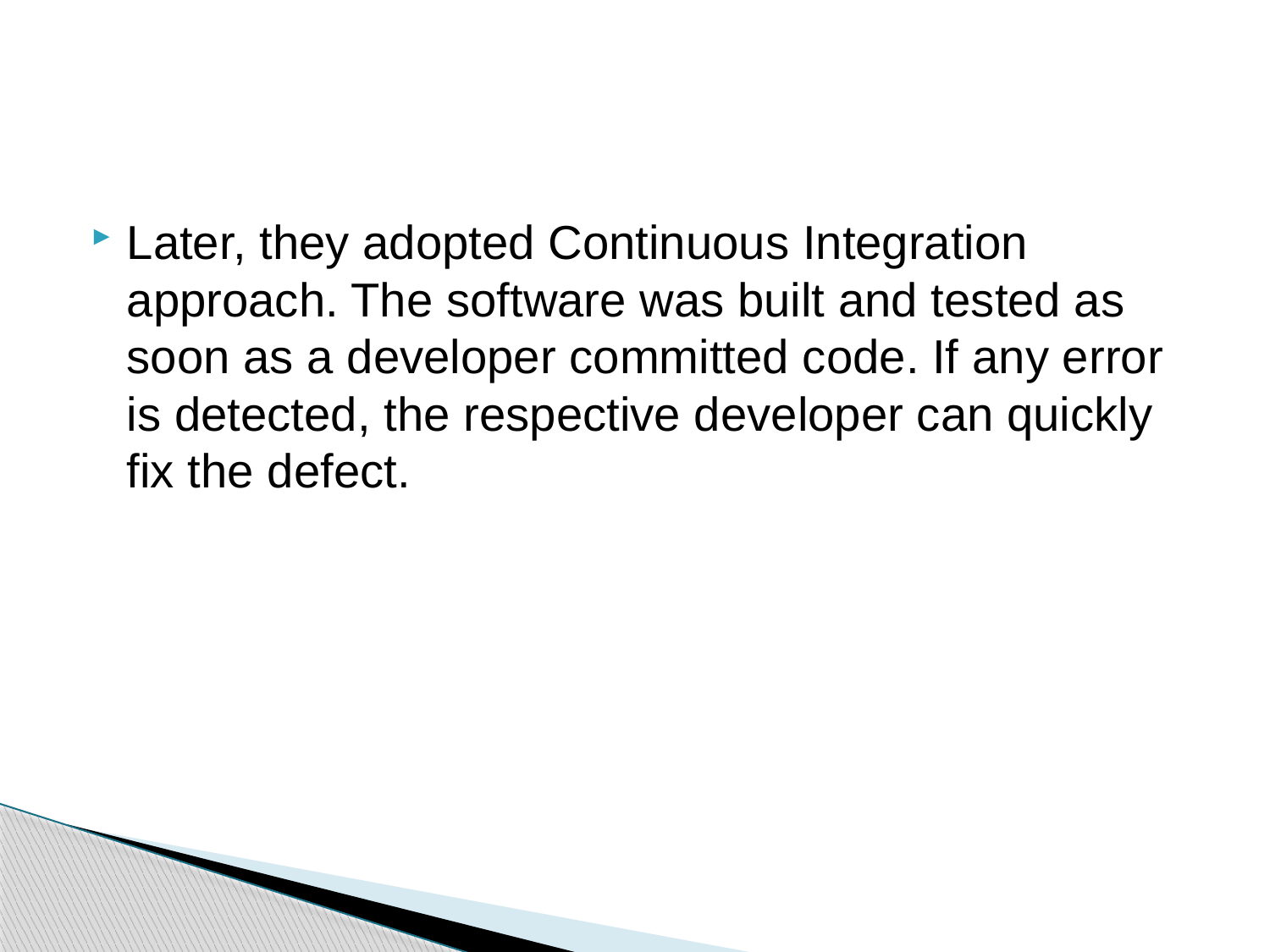

#
Later, they adopted Continuous Integration approach. The software was built and tested as soon as a developer committed code. If any error is detected, the respective developer can quickly fix the defect.